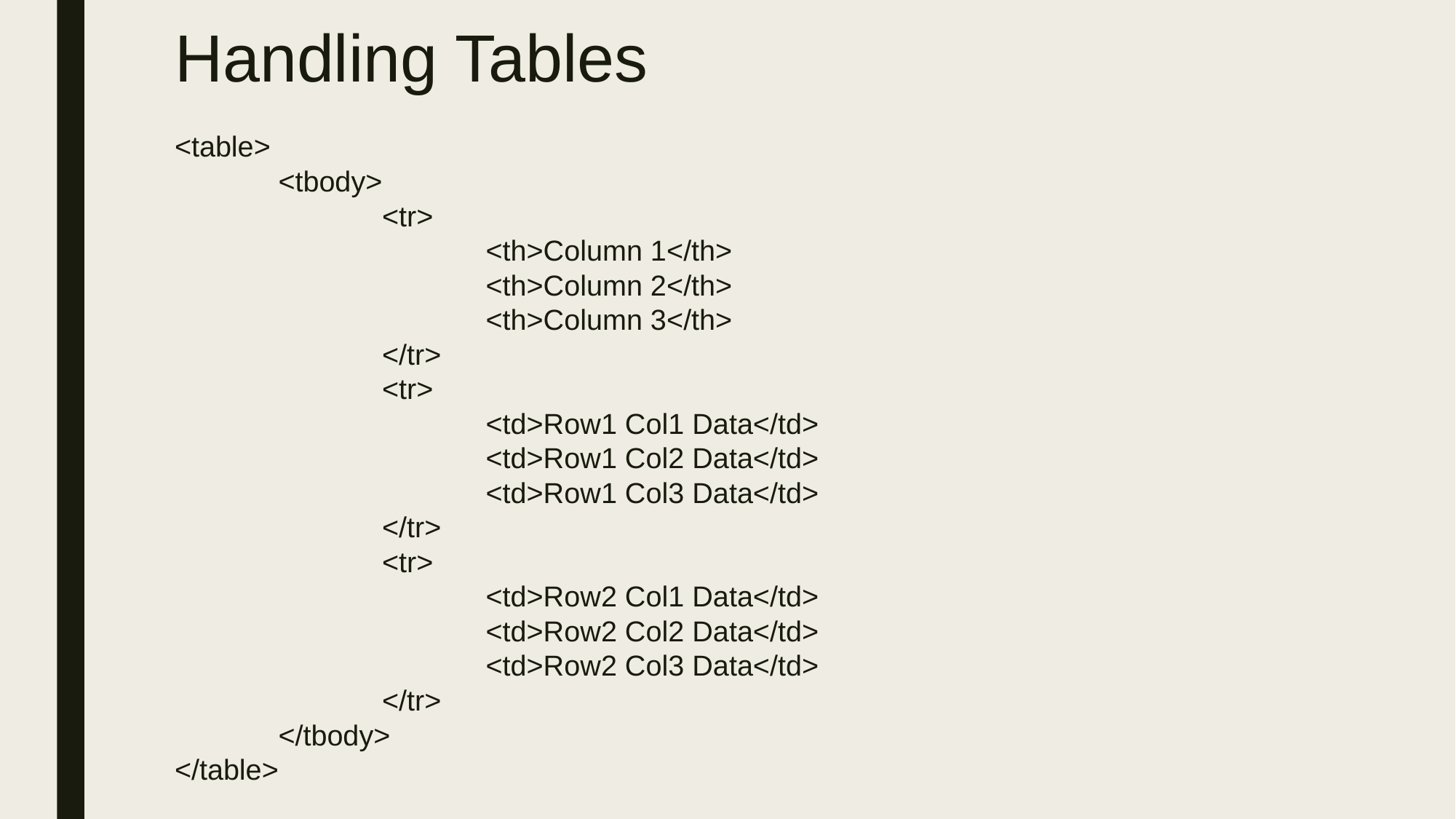

# Handling Tables
<table>
	<tbody>
		<tr>
			<th>Column 1</th>
			<th>Column 2</th>
			<th>Column 3</th>
		</tr>
		<tr>
			<td>Row1 Col1 Data</td>
			<td>Row1 Col2 Data</td>
			<td>Row1 Col3 Data</td>
		</tr>
		<tr>
			<td>Row2 Col1 Data</td>
			<td>Row2 Col2 Data</td>
			<td>Row2 Col3 Data</td>
		</tr>
	</tbody>
</table>